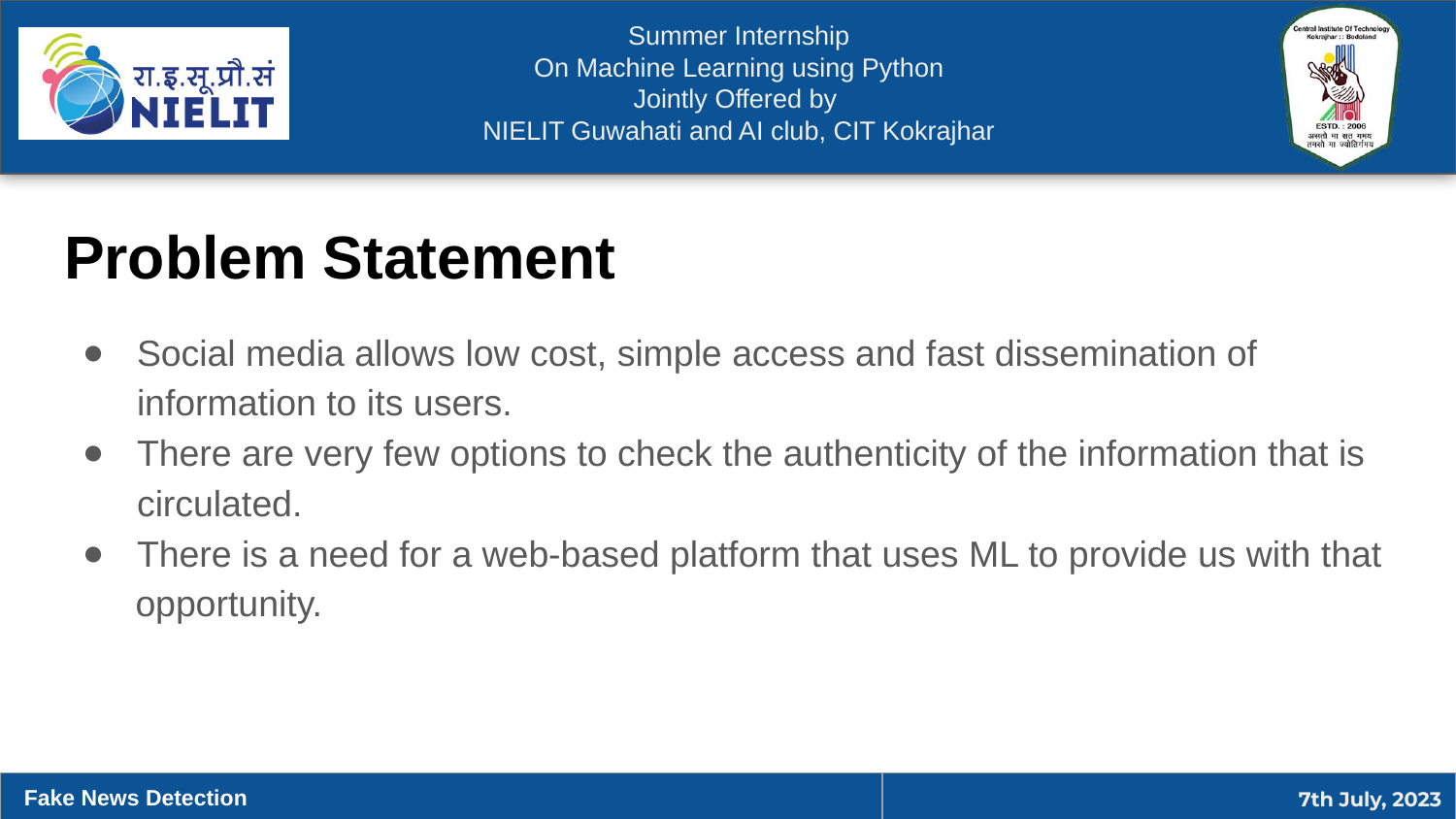

# Problem Statement
Social media allows low cost, simple access and fast dissemination of information to its users.
There are very few options to check the authenticity of the information that is circulated.
There is a need for a web-based platform that uses ML to provide us with that
       opportunity.

Fake News Detection